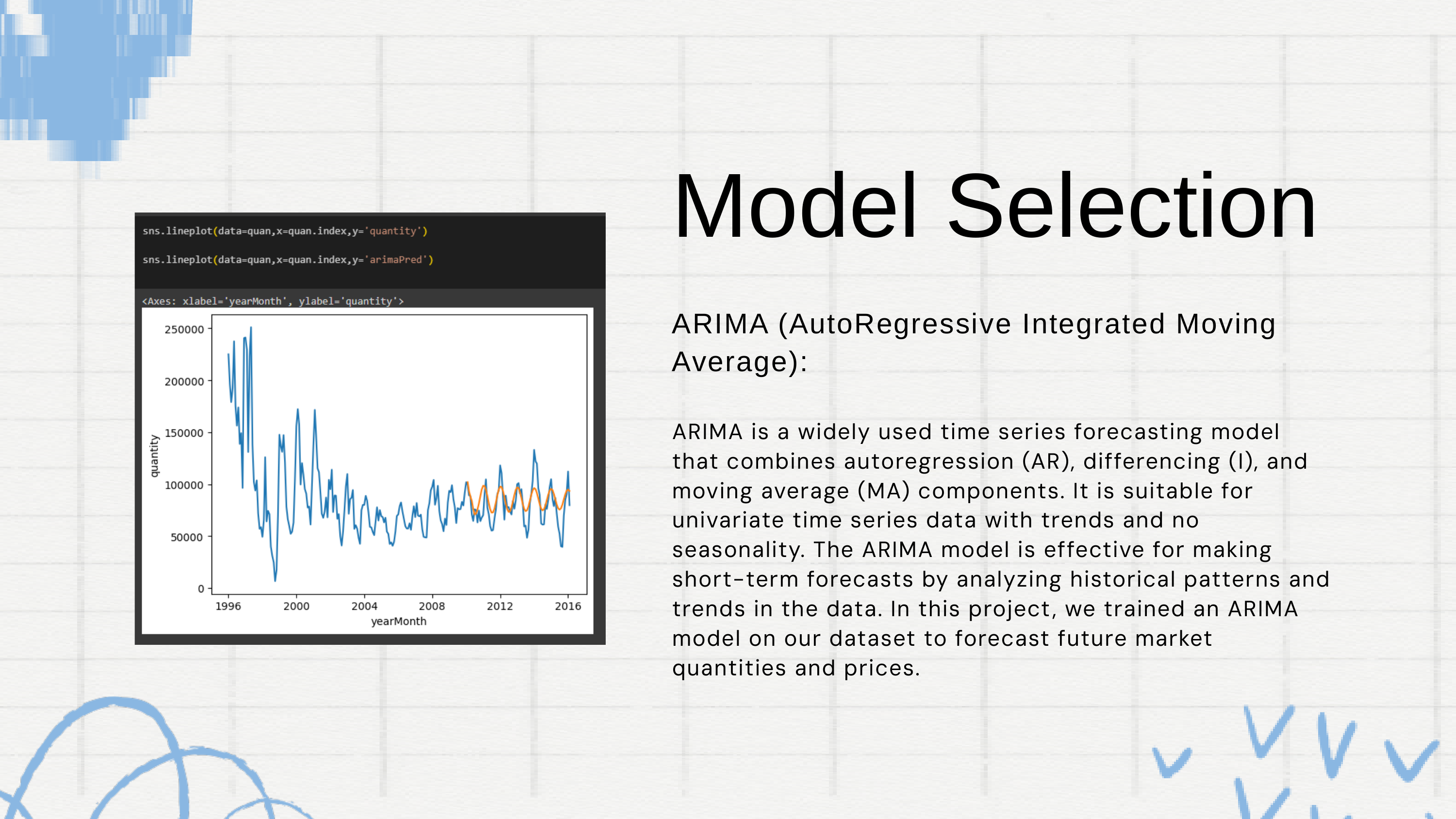

Model Selection

ARIMA (AutoRegressive Integrated Moving Average):

ARIMA is a widely used time series forecasting model that combines autoregression (AR), differencing (I), and moving average (MA) components. It is suitable for univariate time series data with trends and no seasonality. The ARIMA model is effective for making short-term forecasts by analyzing historical patterns and trends in the data. In this project, we trained an ARIMA model on our dataset to forecast future market quantities and prices.